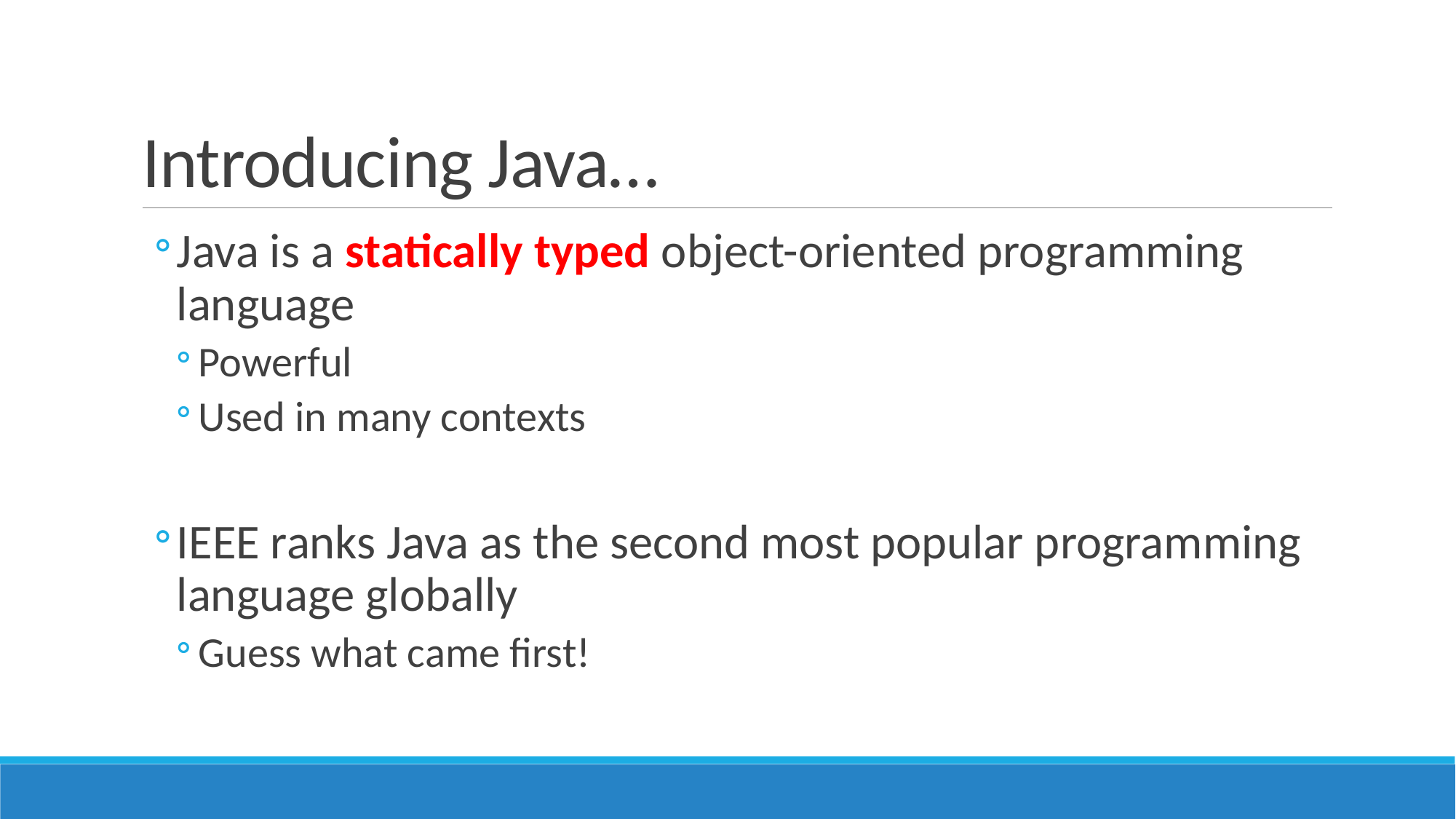

# Introducing Java…
Java is a statically typed object-oriented programming language
Powerful
Used in many contexts

IEEE ranks Java as the second most popular programming language globally
Guess what came first!